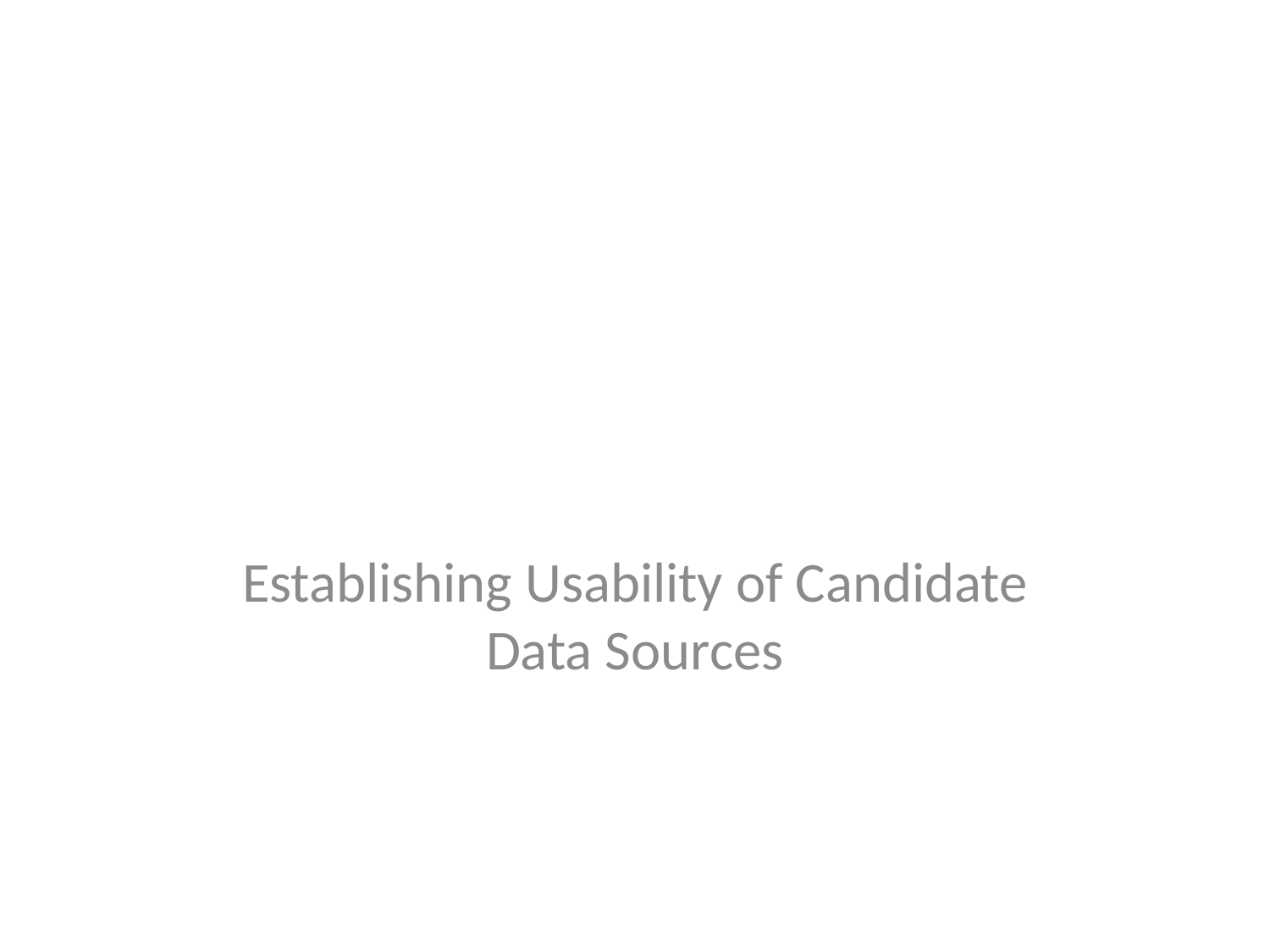

#
Establishing Usability of Candidate Data Sources